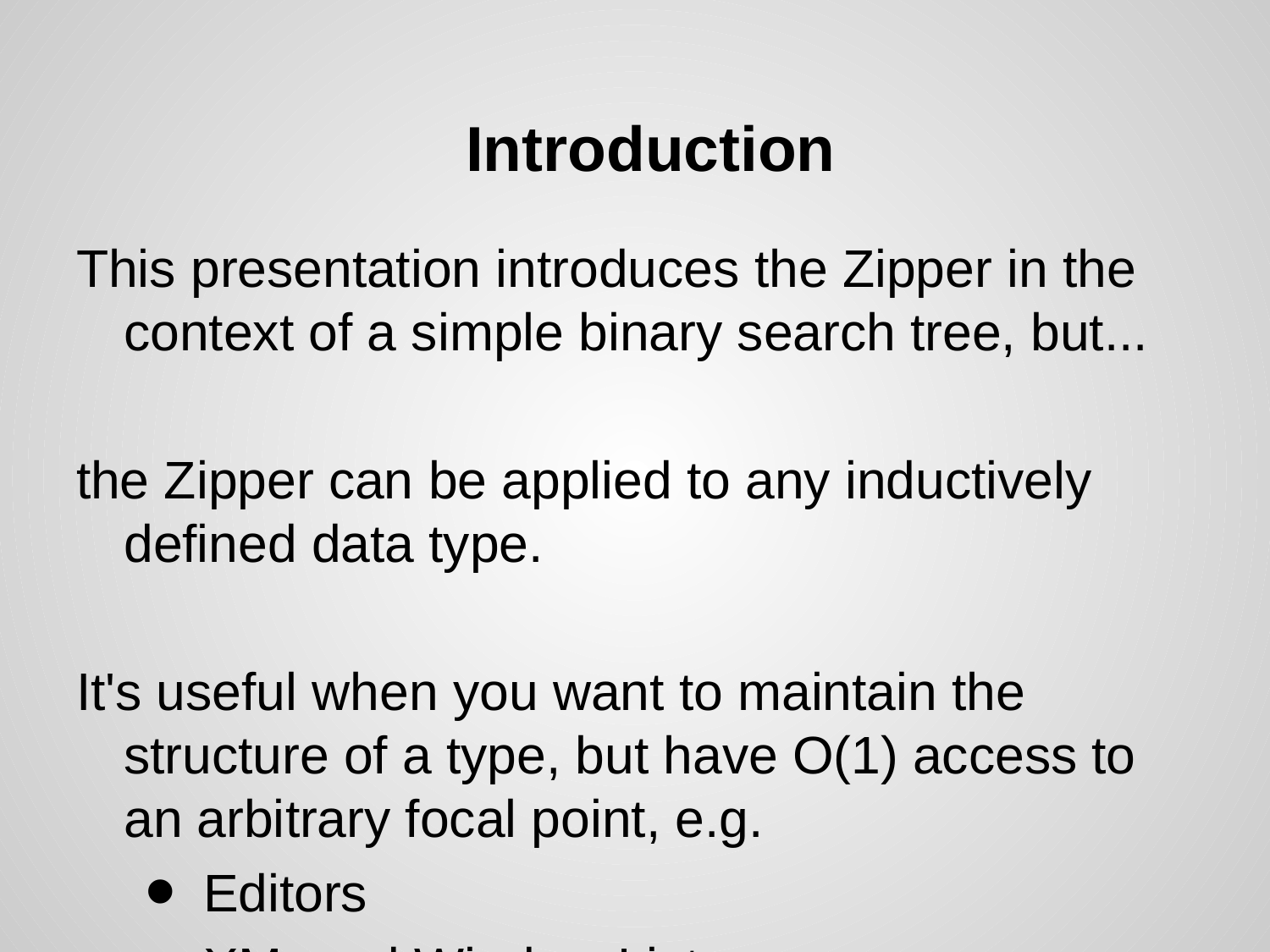

# Introduction
This presentation introduces the Zipper in the context of a simple binary search tree, but...

the Zipper can be applied to any inductively defined data type.

It's useful when you want to maintain the structure of a type, but have O(1) access to an arbitrary focal point, e.g.
Editors
XMonad Window Lists